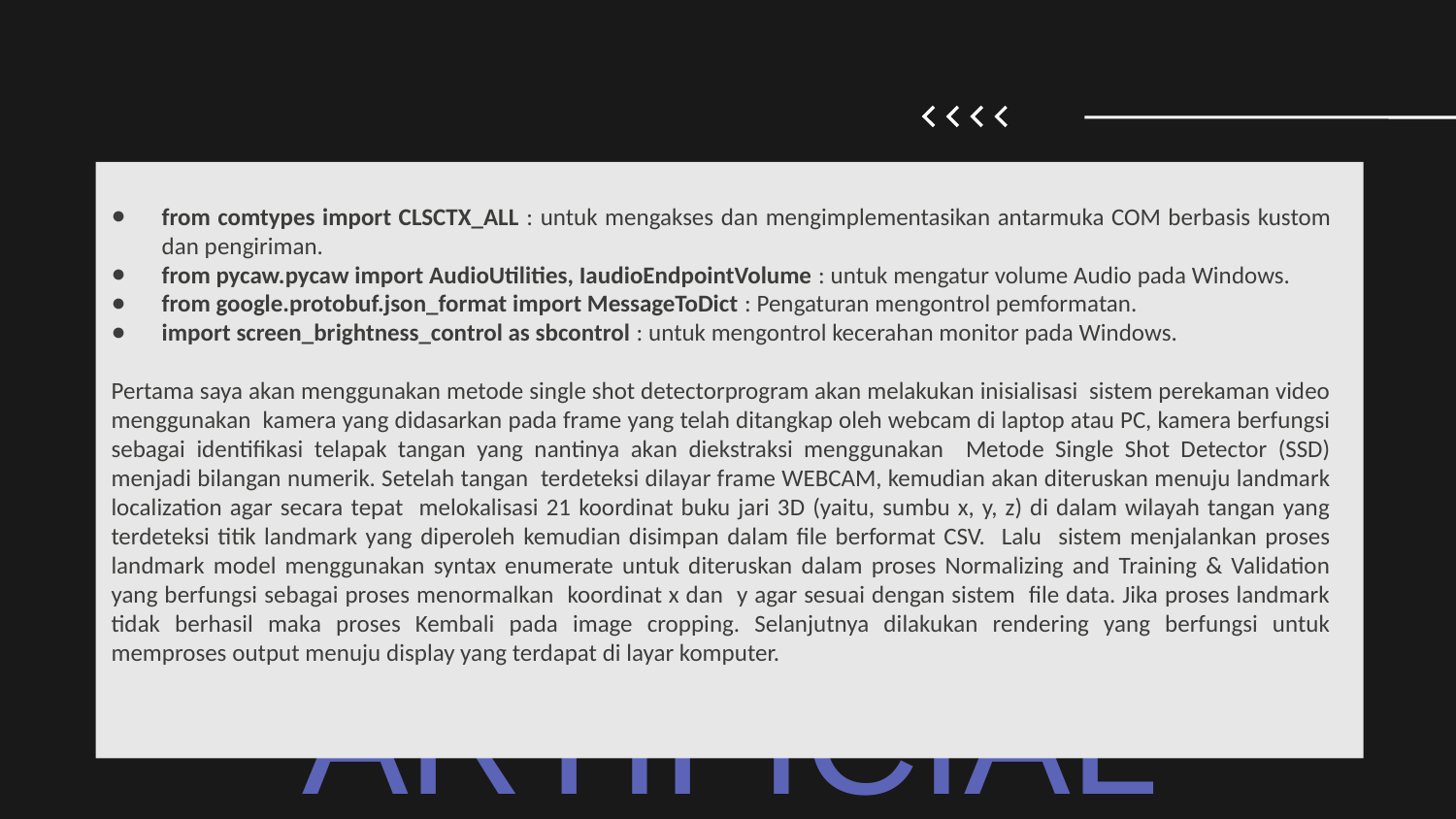

from comtypes import CLSCTX_ALL : untuk mengakses dan mengimplementasikan antarmuka COM berbasis kustom dan pengiriman.
from pycaw.pycaw import AudioUtilities, IaudioEndpointVolume : untuk mengatur volume Audio pada Windows.
from google.protobuf.json_format import MessageToDict : Pengaturan mengontrol pemformatan.
import screen_brightness_control as sbcontrol : untuk mengontrol kecerahan monitor pada Windows.

Pertama saya akan menggunakan metode single shot detectorprogram akan melakukan inisialisasi  sistem perekaman video menggunakan  kamera yang didasarkan pada frame yang telah ditangkap oleh webcam di laptop atau PC, kamera berfungsi sebagai identifikasi telapak tangan yang nantinya akan diekstraksi menggunakan  Metode Single Shot Detector (SSD) menjadi bilangan numerik. Setelah tangan  terdeteksi dilayar frame WEBCAM, kemudian akan diteruskan menuju landmark localization agar secara tepat  melokalisasi 21 koordinat buku jari 3D (yaitu, sumbu x, y, z) di dalam wilayah tangan yang terdeteksi titik landmark yang diperoleh kemudian disimpan dalam file berformat CSV.  Lalu  sistem menjalankan proses landmark model menggunakan syntax enumerate untuk diteruskan dalam proses Normalizing and Training & Validation yang berfungsi sebagai proses menormalkan  koordinat x dan  y agar sesuai dengan sistem  file data. Jika proses landmark tidak berhasil maka proses Kembali pada image cropping. Selanjutnya dilakukan rendering yang berfungsi untuk memproses output menuju display yang terdapat di layar komputer.